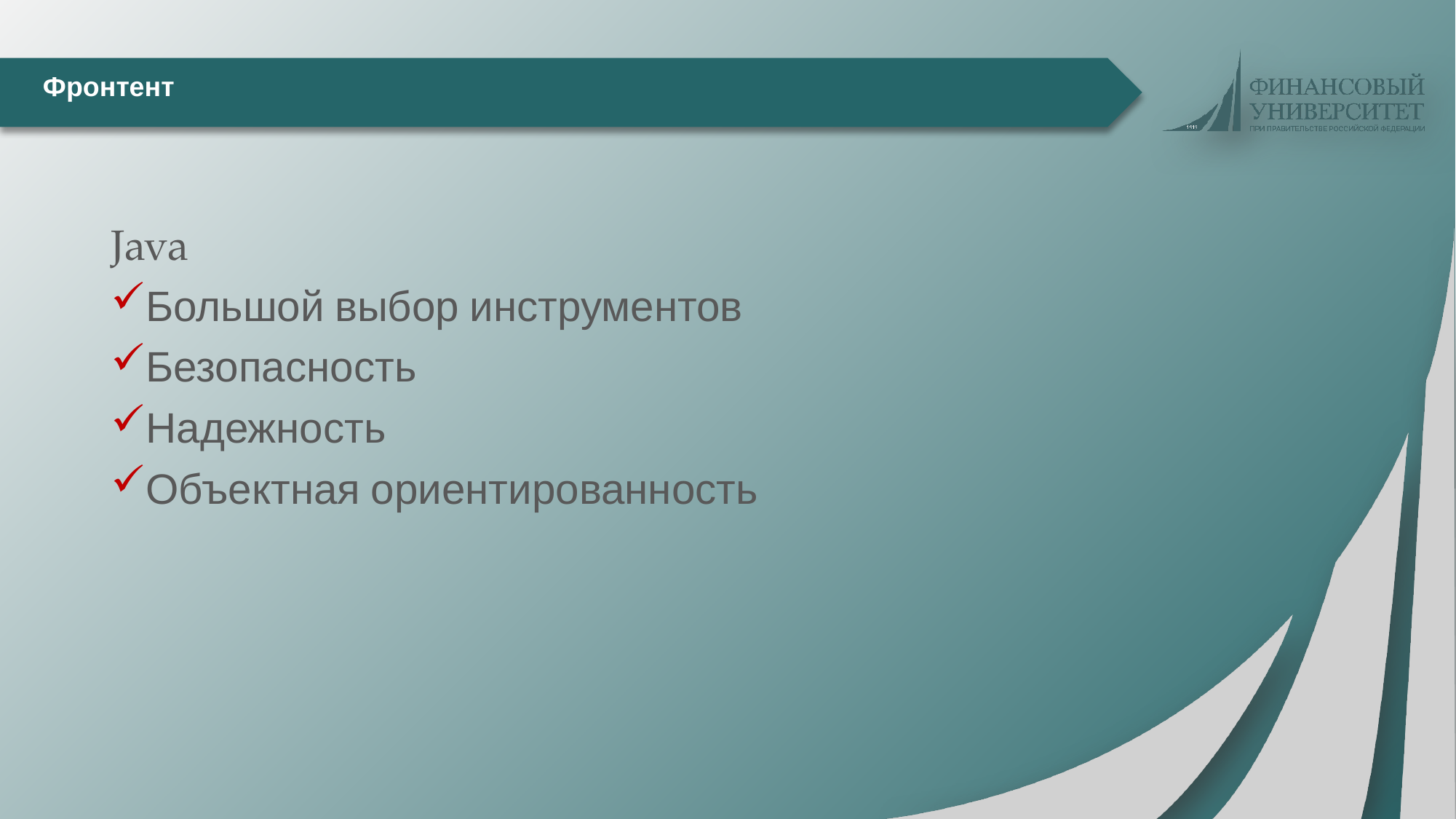

# Фронтент
Java
Большой выбор инструментов
Безопасность
Надежность
Объектная ориентированность